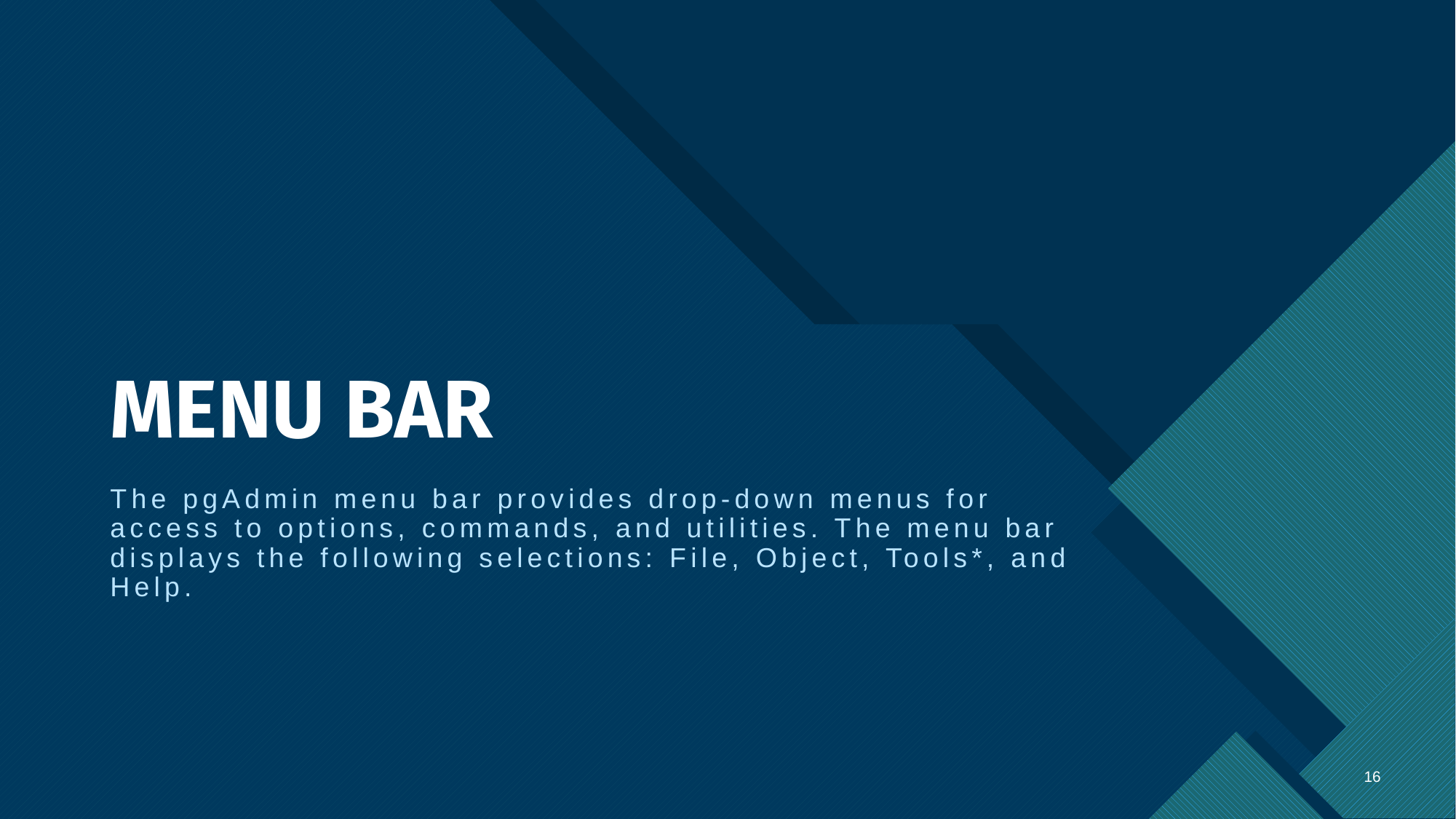

# MENU BAR
The pgAdmin menu bar provides drop-down menus for access to options, commands, and utilities. The menu bar displays the following selections: File, Object, Tools*, and Help.
16